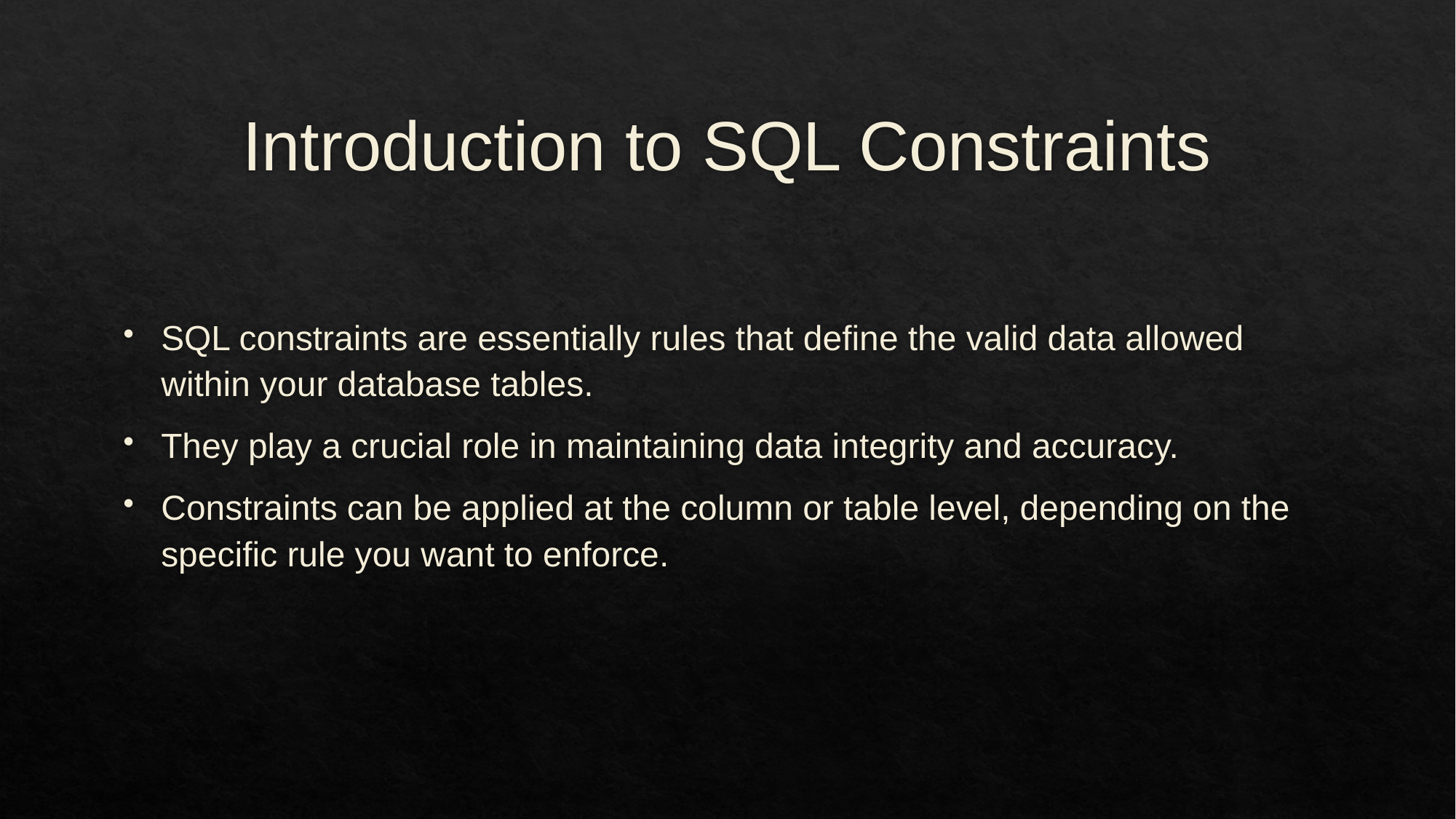

# Introduction to SQL Constraints

SQL constraints are essentially rules that define the valid data allowed within your database tables.
They play a crucial role in maintaining data integrity and accuracy.
Constraints can be applied at the column or table level, depending on the specific rule you want to enforce.